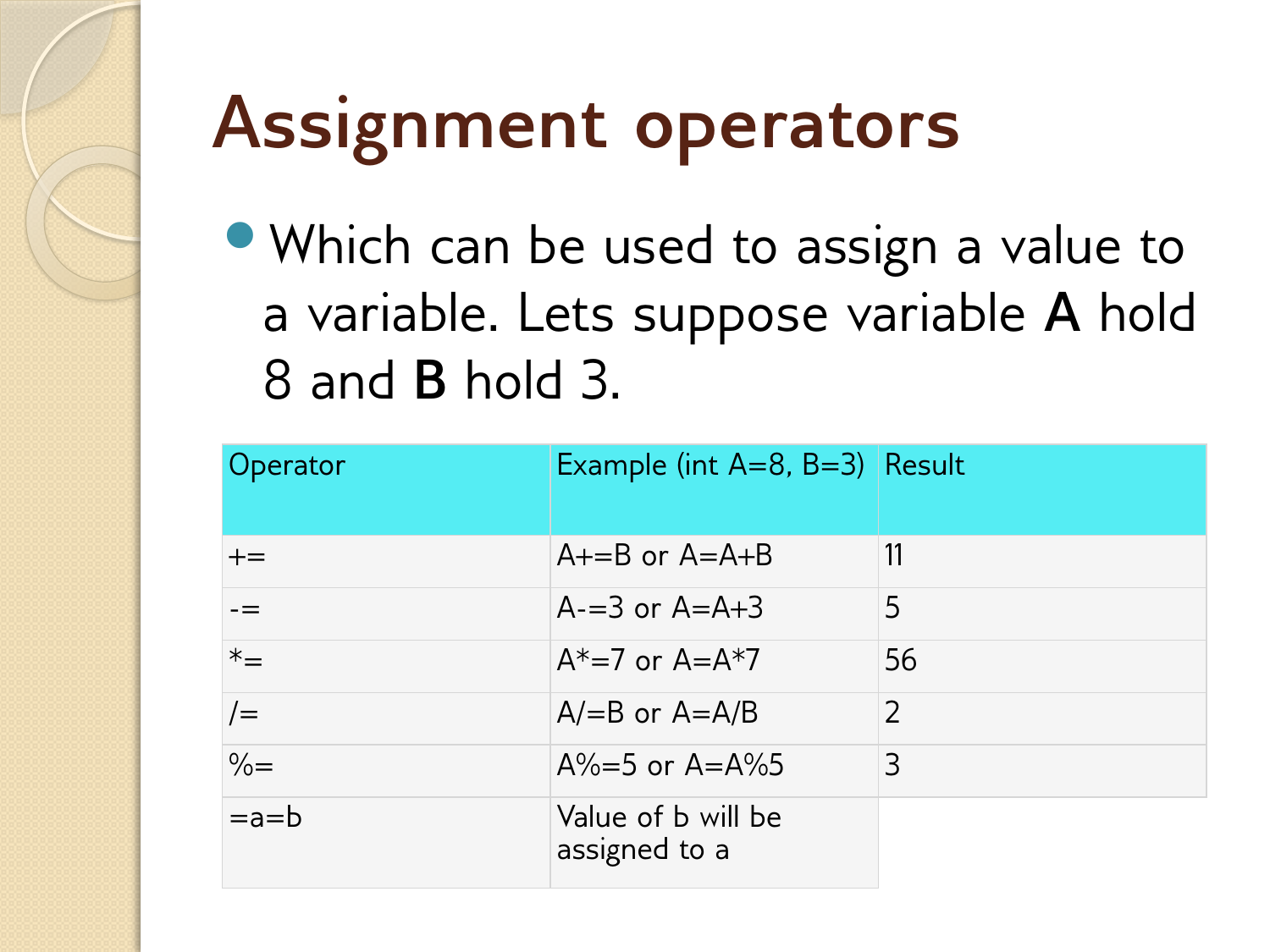

# Assignment operators
Which can be used to assign a value to a variable. Lets suppose variable A hold 8 and B hold 3.

| Operator | Example (int A=8, B=3) | Result |
| --- | --- | --- |
| += | A+=B or A=A+B | 11 |
| -= | A-=3 or A=A+3 | 5 |
| \*= | A\*=7 or A=A\*7 | 56 |
| /= | A/=B or A=A/B | 2 |
| %= | A%=5 or A=A%5 | 3 |
| =a=b | Value of b will be assigned to a |  |